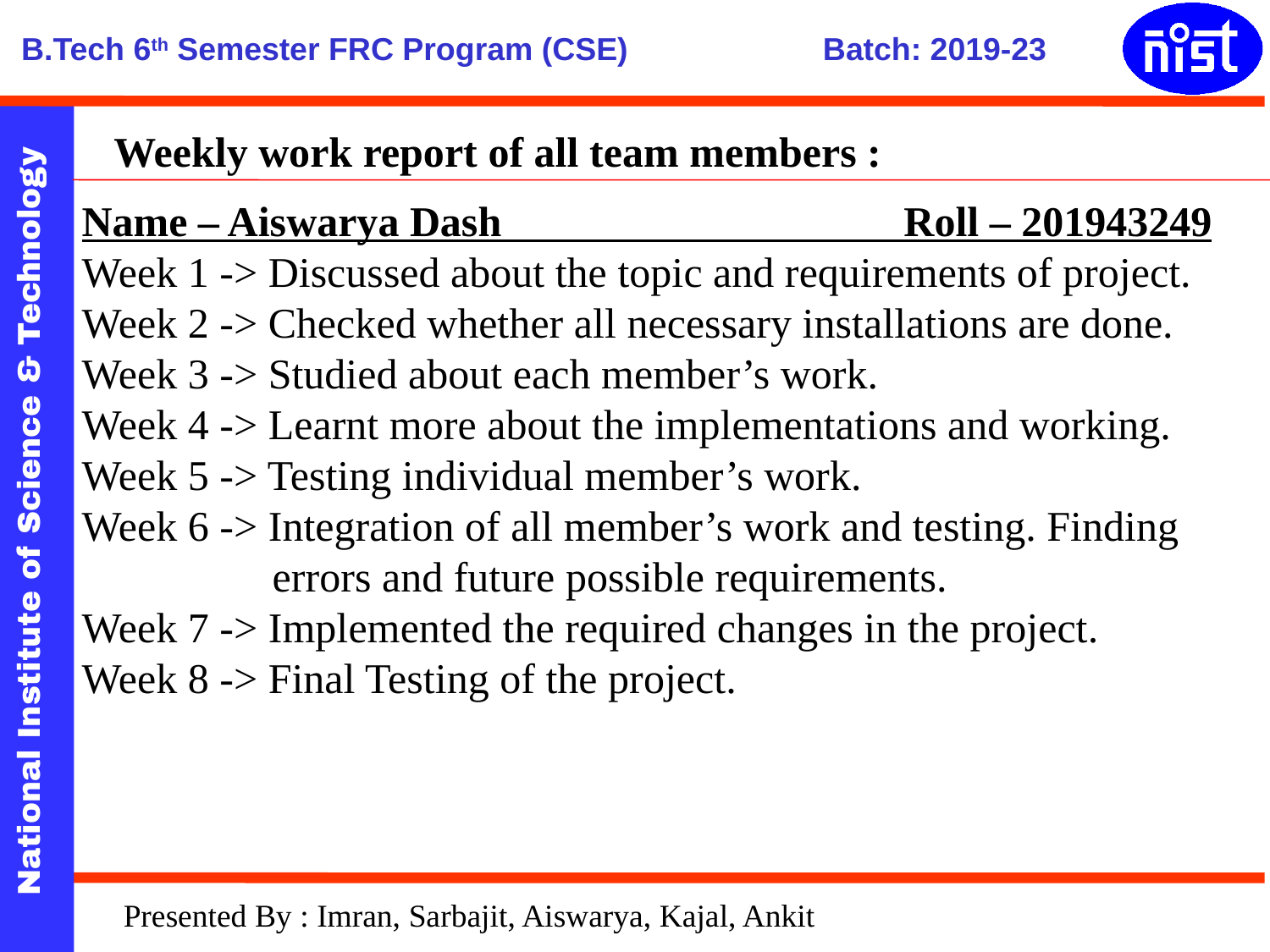

Weekly work report of all team members :
Name – Aiswarya Dash                                      Roll – 201943249
Week 1 -> Discussed about the topic and requirements of project.
Week 2 -> Checked whether all necessary installations are done.
Week 3 -> Studied about each member’s work.
Week 4 -> Learnt more about the implementations and working.
Week 5 -> Testing individual member’s work.
Week 6 -> Integration of all member’s work and testing. Finding
                  errors and future possible requirements.
Week 7 -> Implemented the required changes in the project.
Week 8 -> Final Testing of the project.